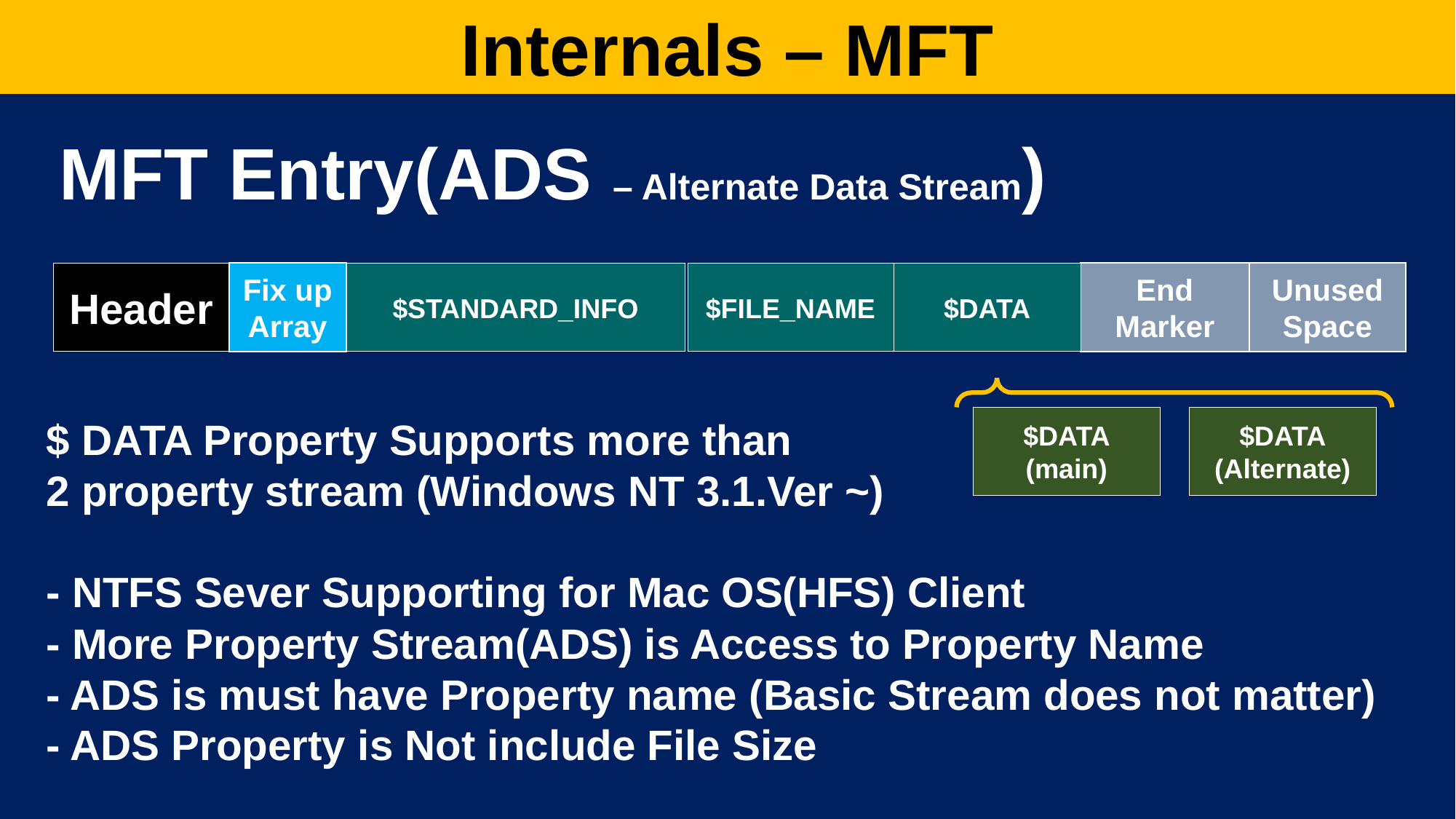

Internals – MFT
MFT Entry(ADS – Alternate Data Stream)
Fix up
Array
Unused
Space
End Marker
Header
$DATA
$STANDARD_INFO
$FILE_NAME

$DATA
(main)
$DATA
(Alternate)
$ DATA Property Supports more than
2 property stream (Windows NT 3.1.Ver ~)
- NTFS Sever Supporting for Mac OS(HFS) Client
- More Property Stream(ADS) is Access to Property Name
- ADS is must have Property name (Basic Stream does not matter)
- ADS Property is Not include File Size